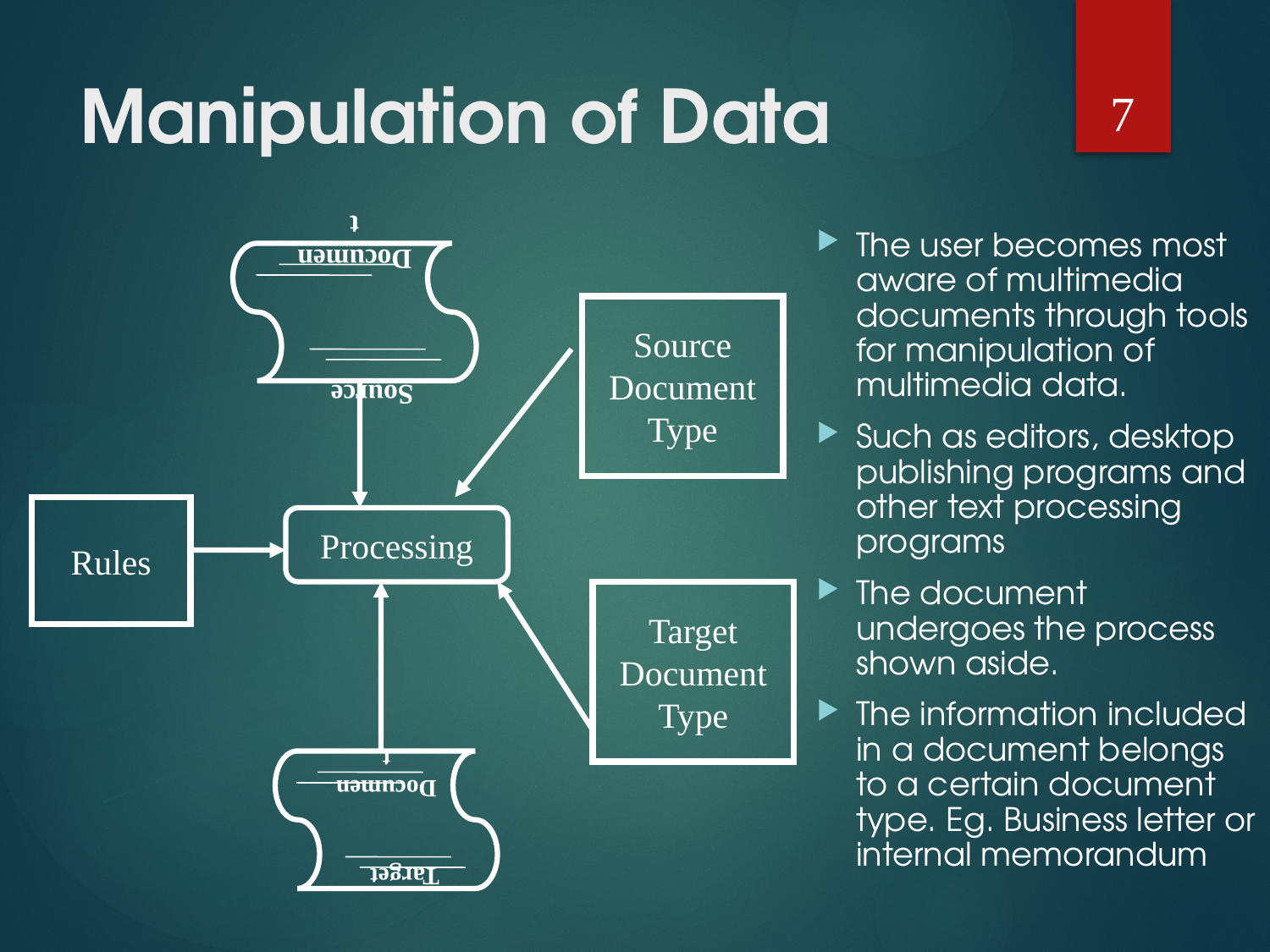

7
# Manipulation of Data
The user becomes most aware of multimedia documents through tools for manipulation of multimedia data.
Such as editors, desktop publishing programs and other text processing programs
The document undergoes the process shown aside.
The information included in a document belongs to a certain document type. Eg. Business letter or internal memorandum
Source                                            Document

Source Document Type

Rules
Processing

Target                                         Document

Target Document Type